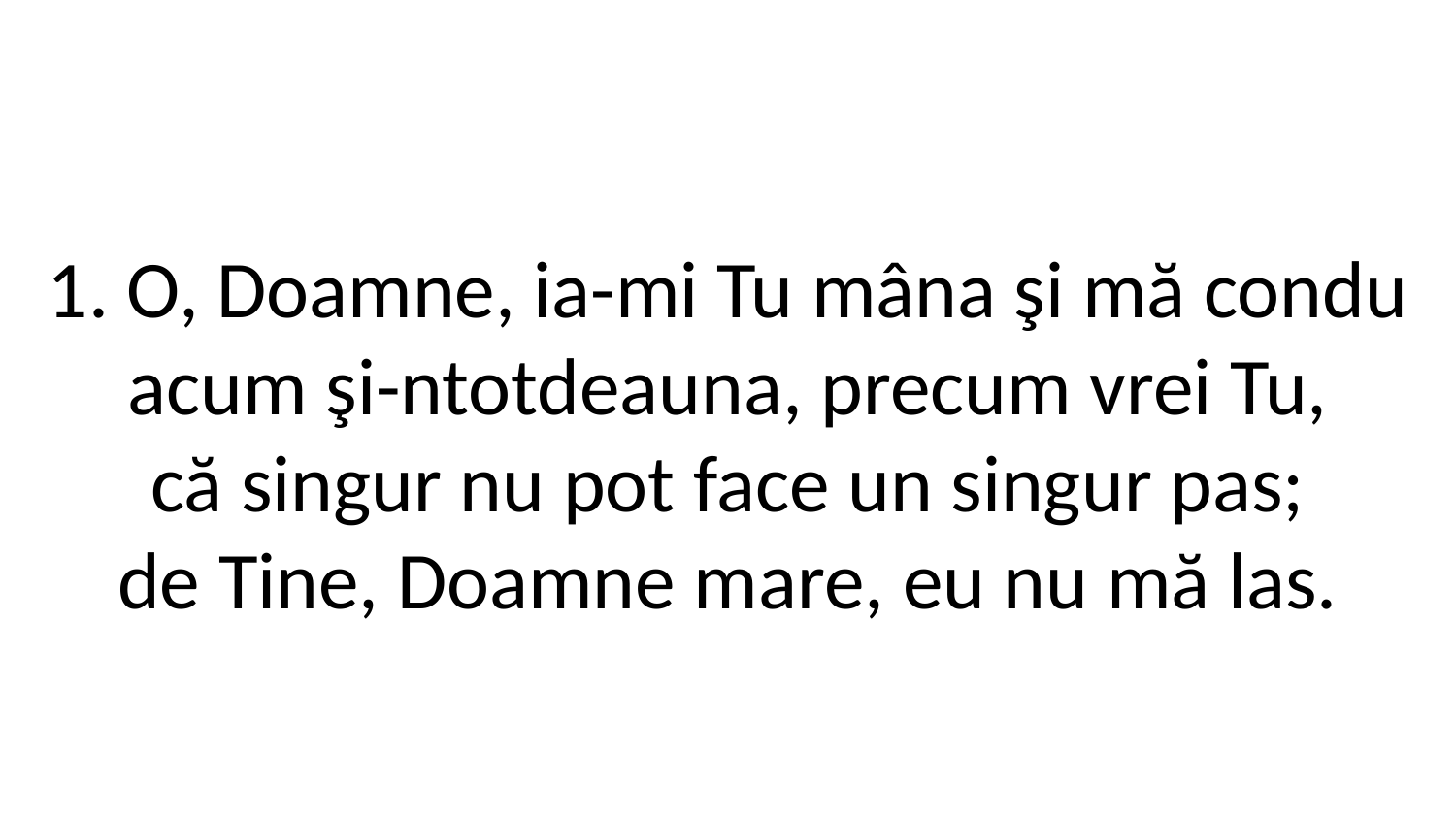

1. O, Doamne, ia-mi Tu mâna şi mă condu
acum şi-ntotdeauna, precum vrei Tu,
că singur nu pot face un singur pas;
de Tine, Doamne mare, eu nu mă las.